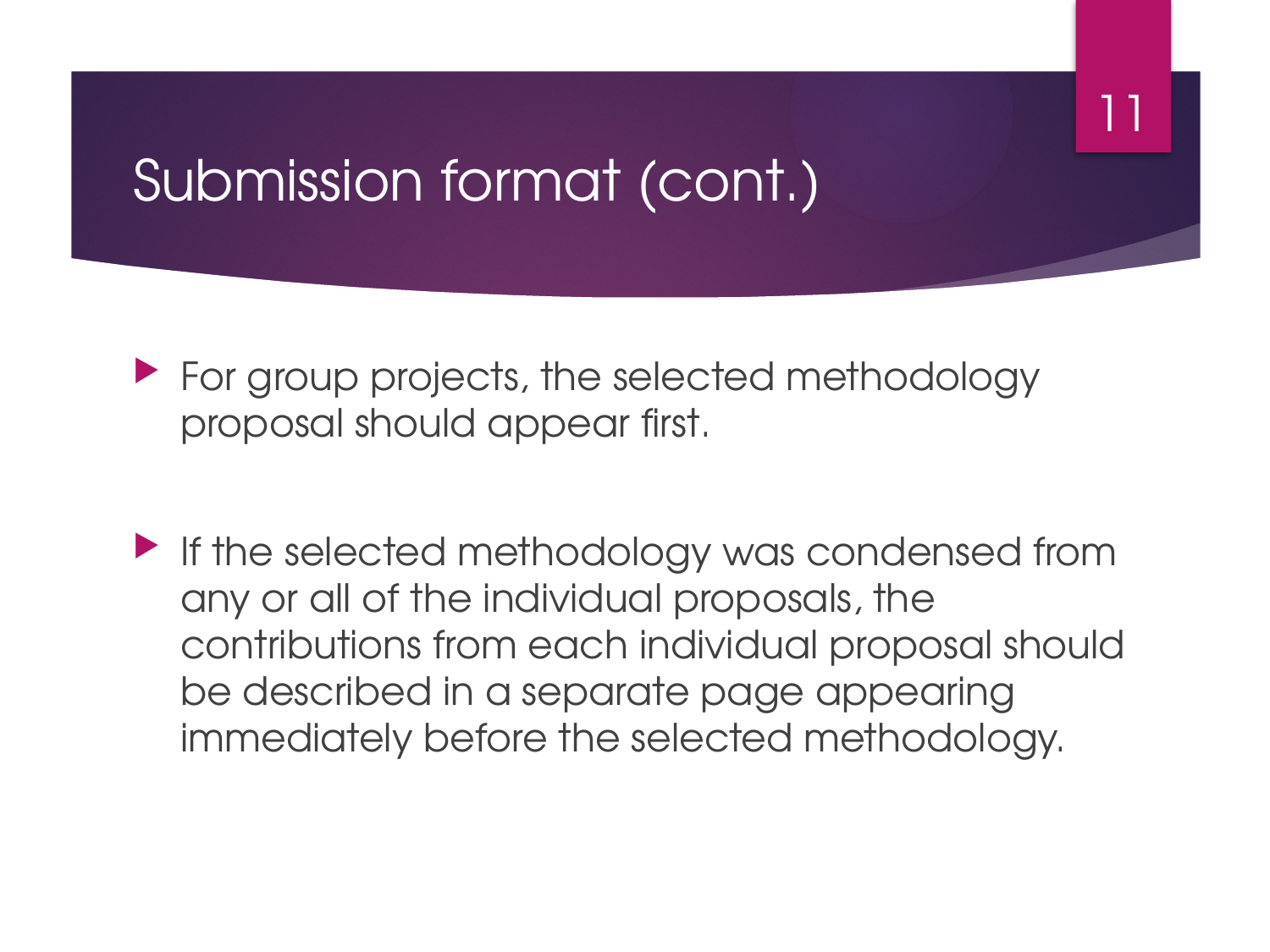

11
# Submission format (cont.)
For group projects, the selected methodology proposal should appear first.

If the selected methodology was condensed from any or all of the individual proposals, the contributions from each individual proposal should be described in a separate page appearing immediately before the selected methodology.